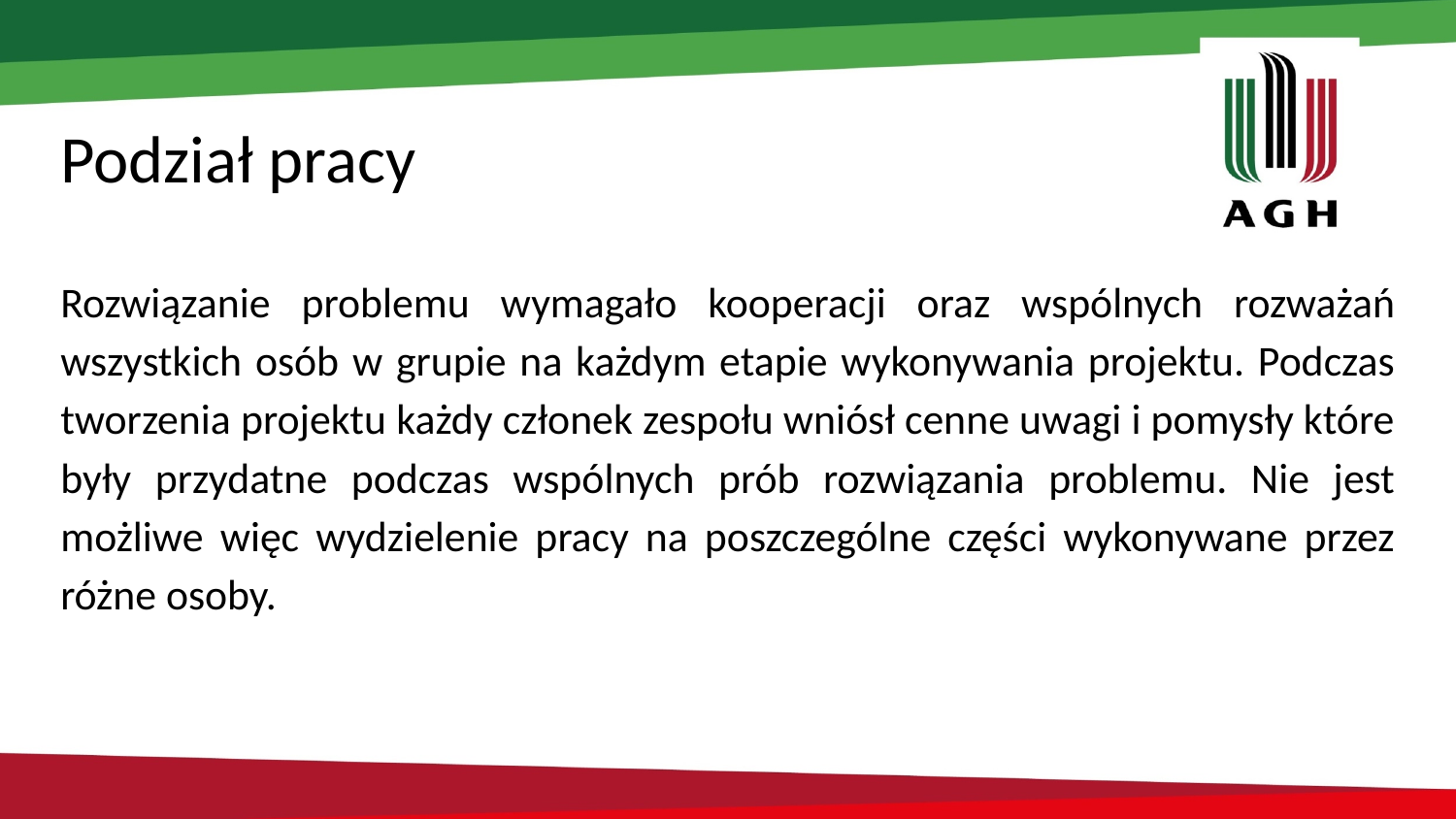

# Podział pracy
Rozwiązanie problemu wymagało kooperacji oraz wspólnych rozważań wszystkich osób w grupie na każdym etapie wykonywania projektu. Podczas tworzenia projektu każdy członek zespołu wniósł cenne uwagi i pomysły które były przydatne podczas wspólnych prób rozwiązania problemu. Nie jest możliwe więc wydzielenie pracy na poszczególne części wykonywane przez różne osoby.